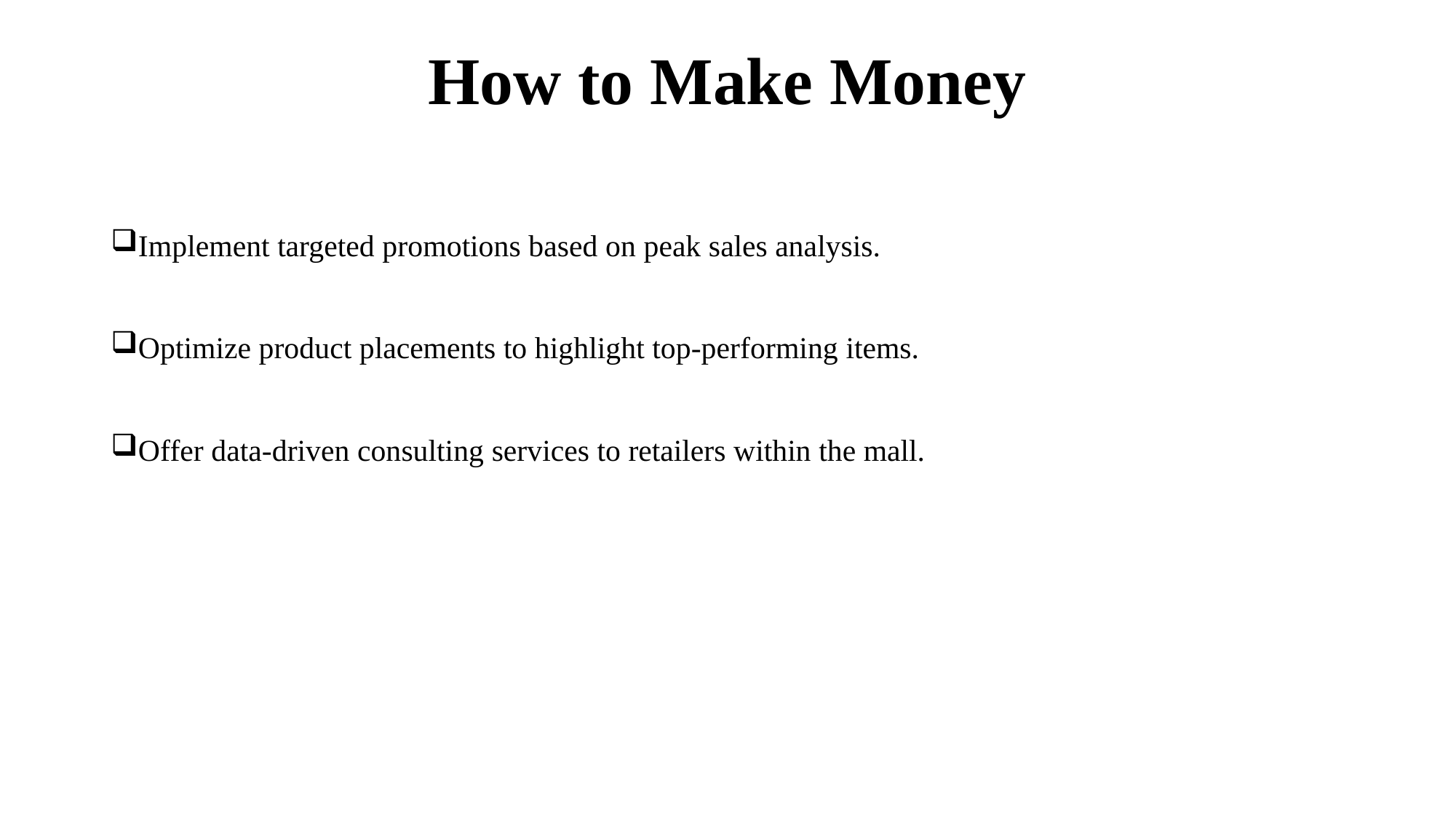

# How to Make Money
Implement targeted promotions based on peak sales analysis.

Optimize product placements to highlight top-performing items.

Offer data-driven consulting services to retailers within the mall.